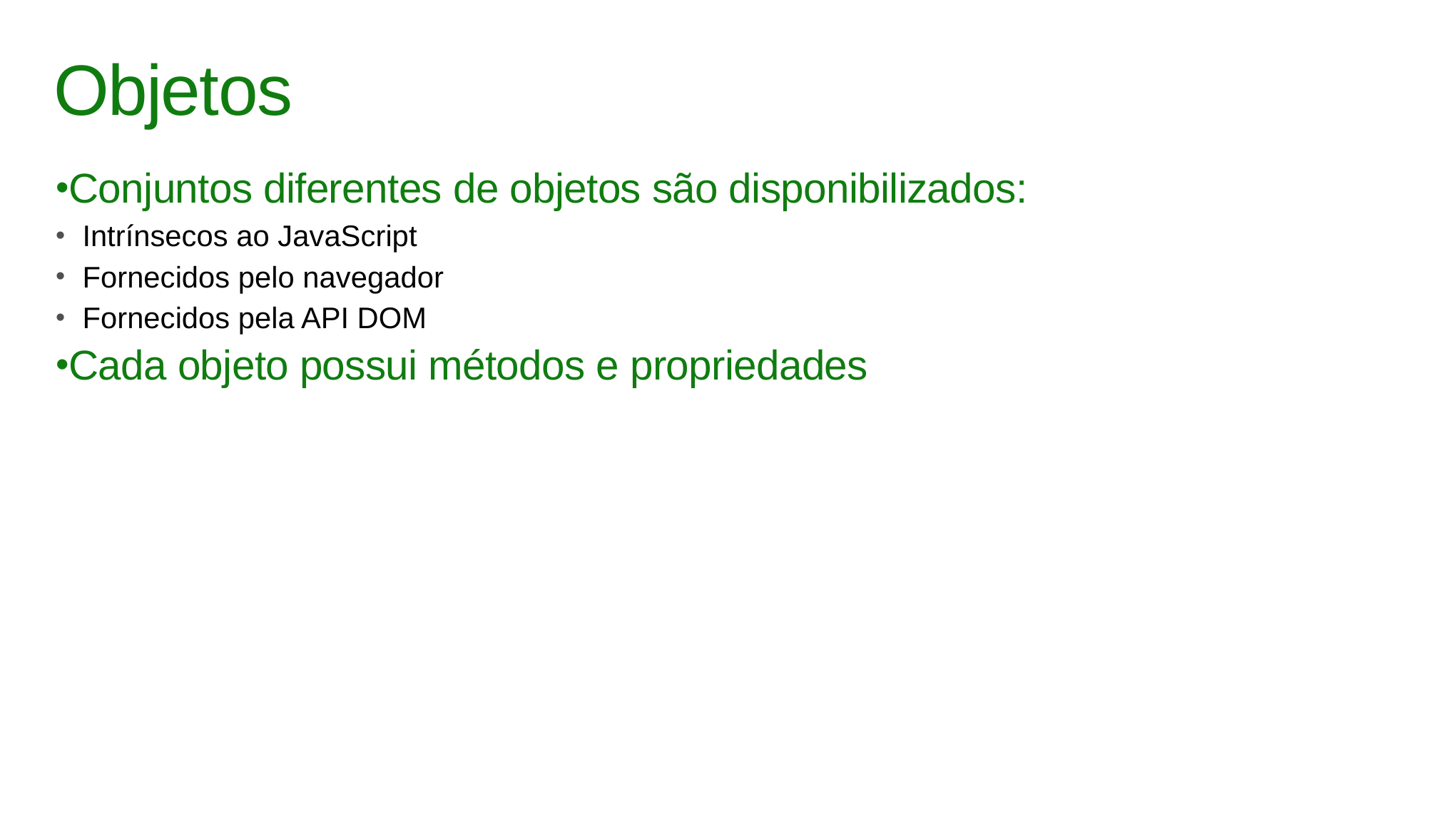

# Objetos
Conjuntos diferentes de objetos são disponibilizados:
Intrínsecos ao JavaScript
Fornecidos pelo navegador
Fornecidos pela API DOM
Cada objeto possui métodos e propriedades